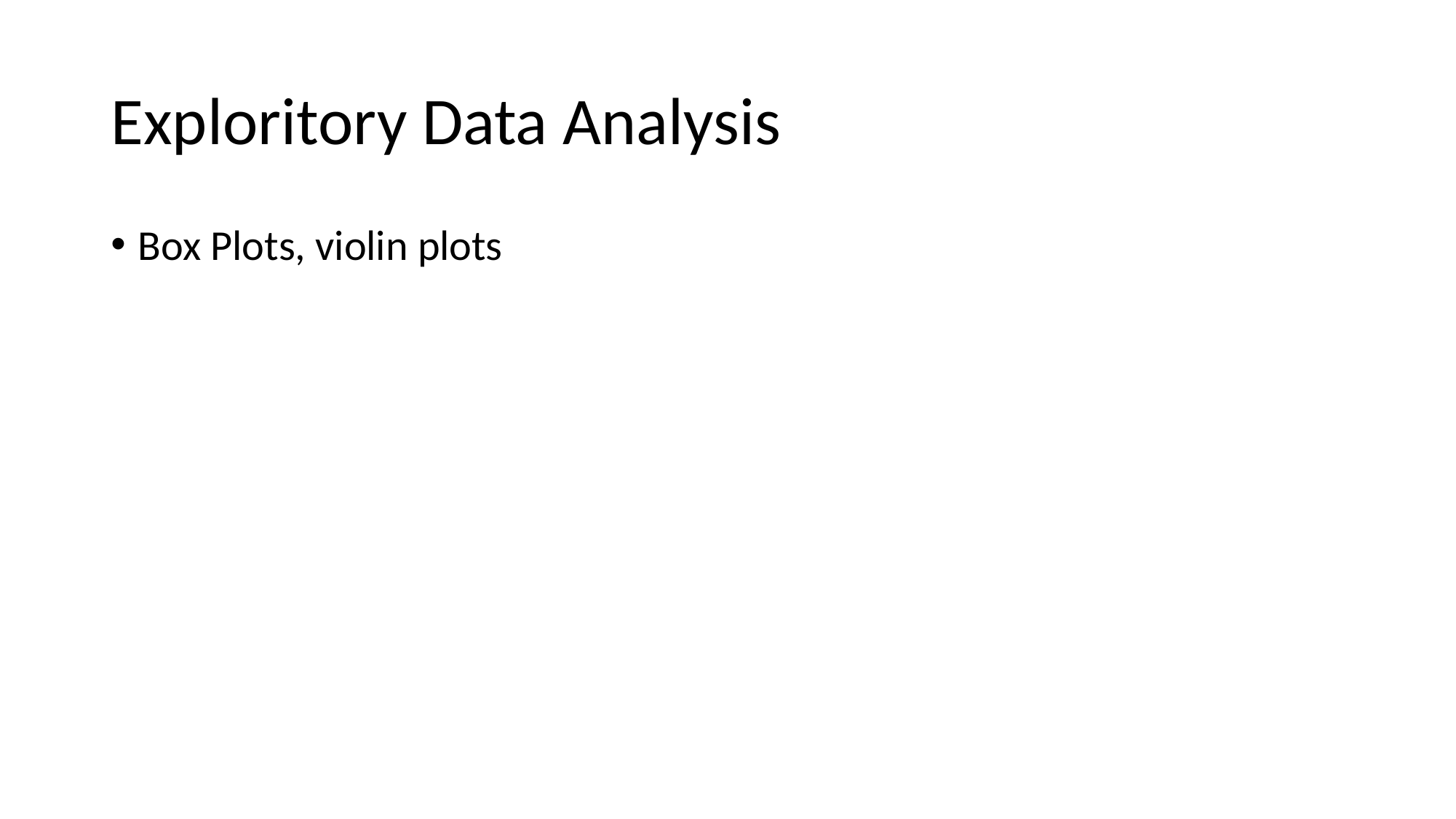

# Exploritory Data Analysis
Box Plots, violin plots